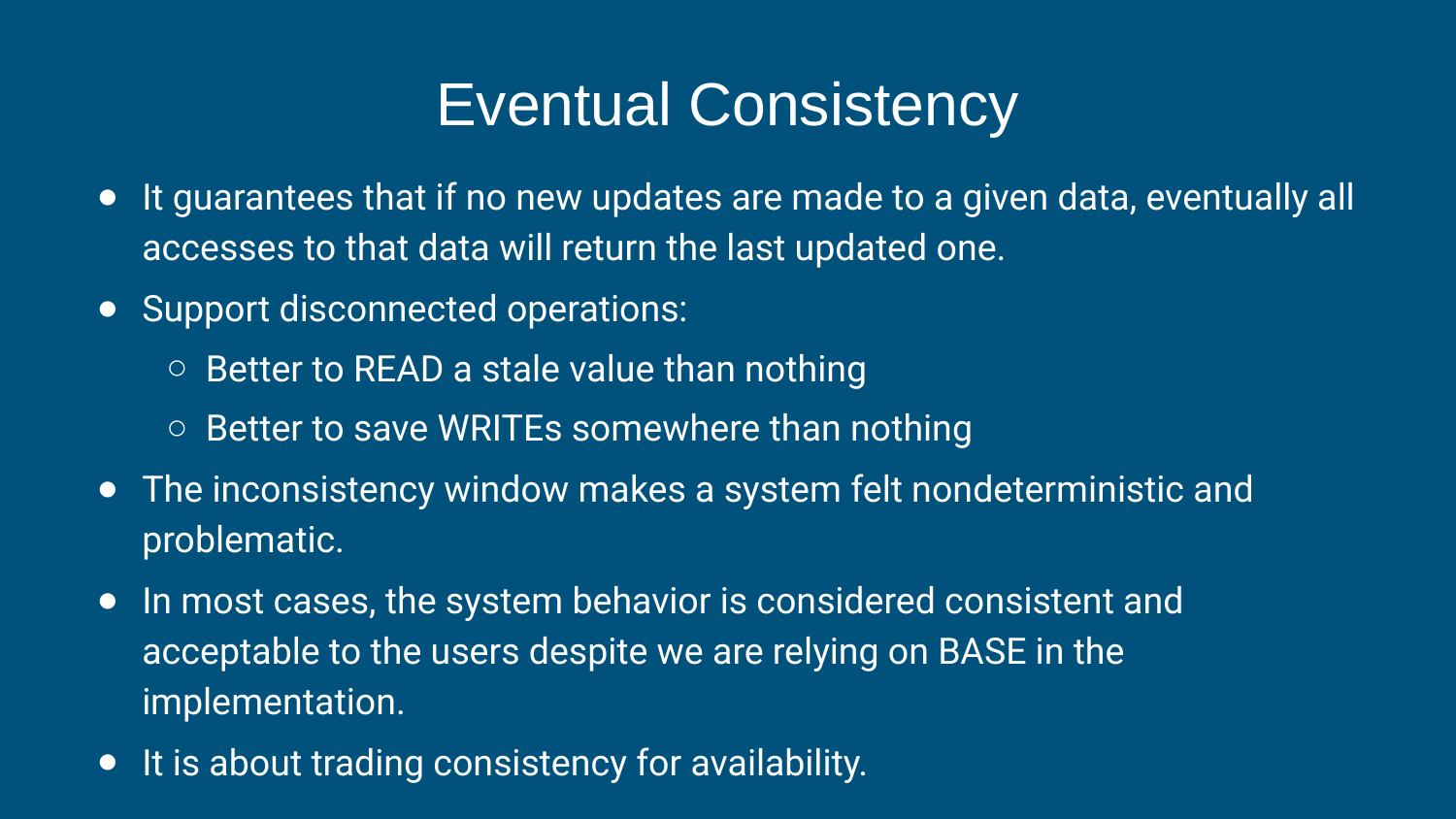

# Eventual Consistency
It guarantees that if no new updates are made to a given data, eventually all accesses to that data will return the last updated one.
Support disconnected operations:
Better to READ a stale value than nothing
Better to save WRITEs somewhere than nothing
The inconsistency window makes a system felt nondeterministic and problematic.
In most cases, the system behavior is considered consistent and acceptable to the users despite we are relying on BASE in the implementation.
It is about trading consistency for availability.